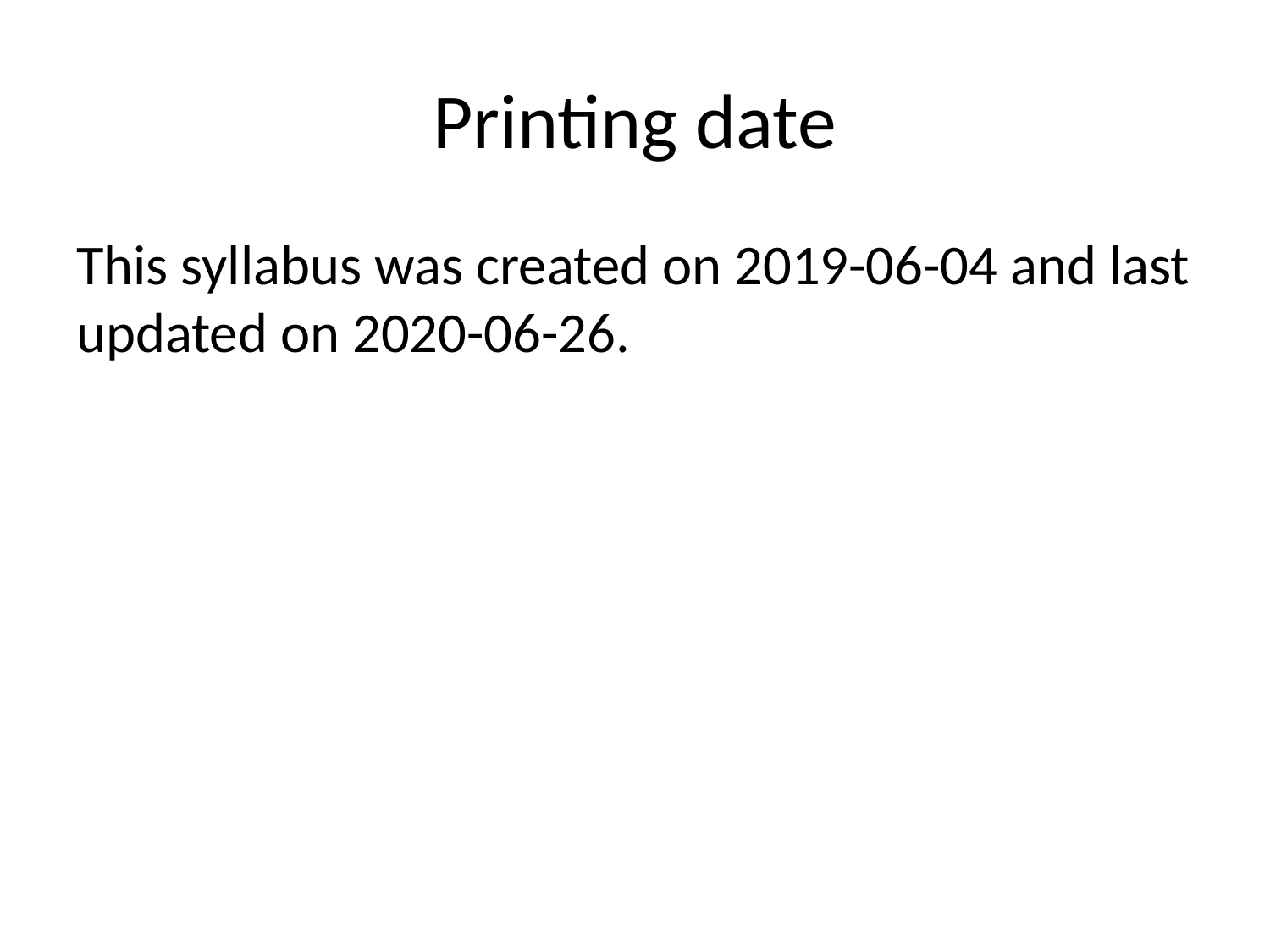

# Printing date
This syllabus was created on 2019-06-04 and last updated on 2020-06-26.